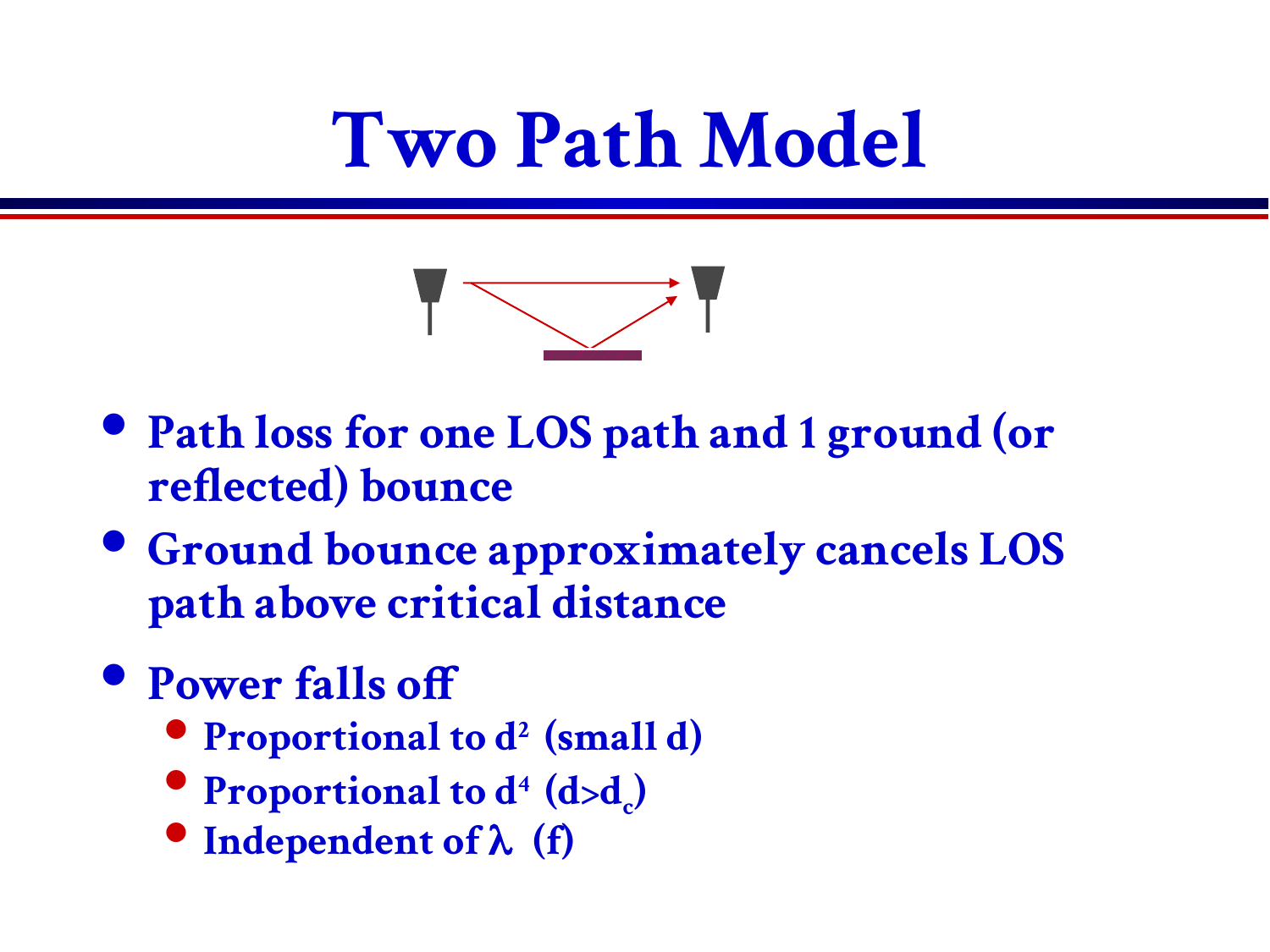

# Two Path Model

Path loss for one LOS path and 1 ground (or reflected) bounce
Ground bounce approximately cancels LOS path above critical distance
Power falls off
Proportional to d2   (small d)
Proportional to d4   (d>dc)
Independent of λ (f)